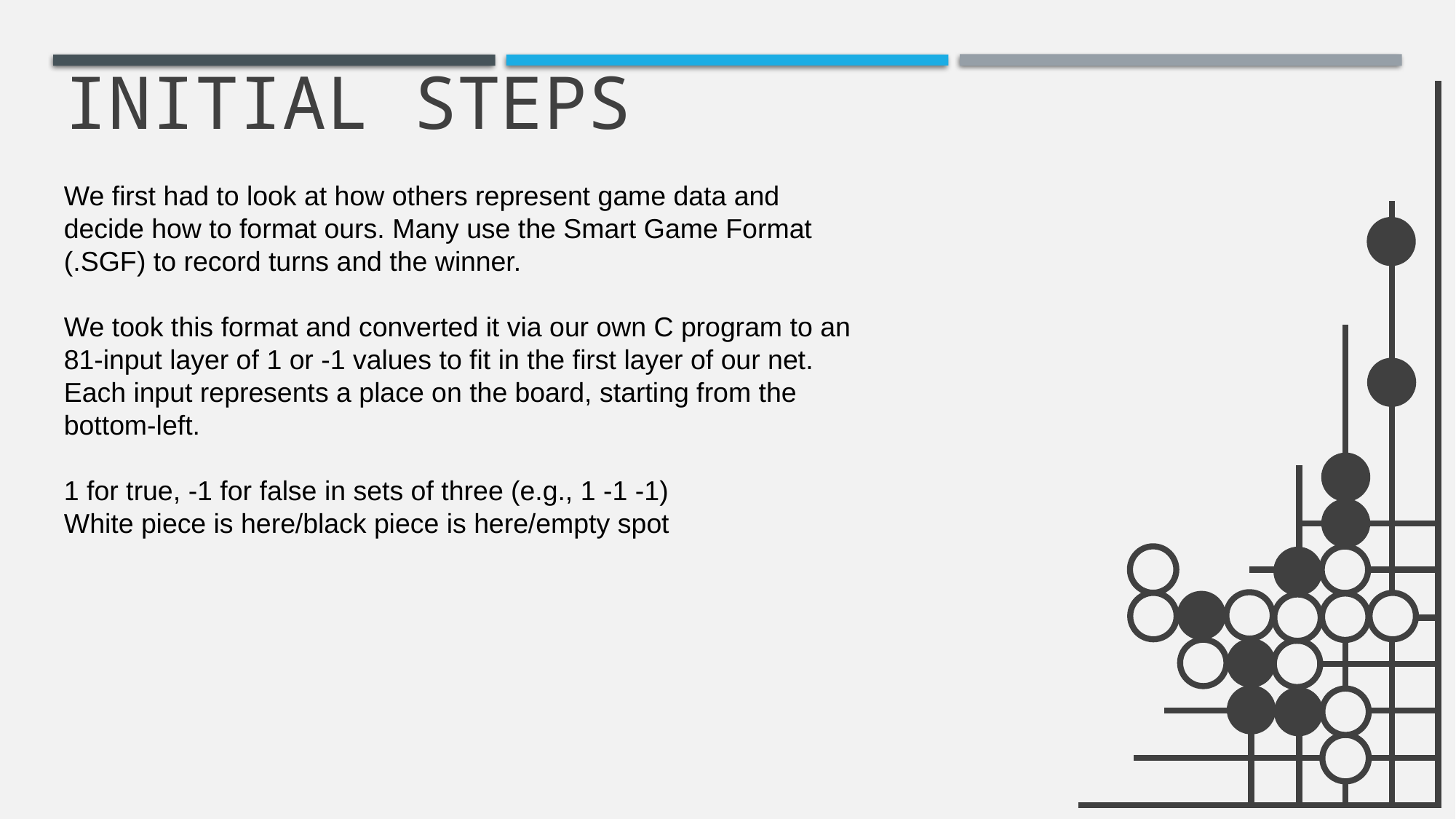

# Initial steps

We first had to look at how others represent game data and decide how to format ours. Many use the Smart Game Format (.SGF) to record turns and the winner.

We took this format and converted it via our own C program to an 81-input layer of 1 or -1 values to fit in the first layer of our net. Each input represents a place on the board, starting from the bottom-left.

1 for true, -1 for false in sets of three (e.g., 1 -1 -1)
White piece is here/black piece is here/empty spot